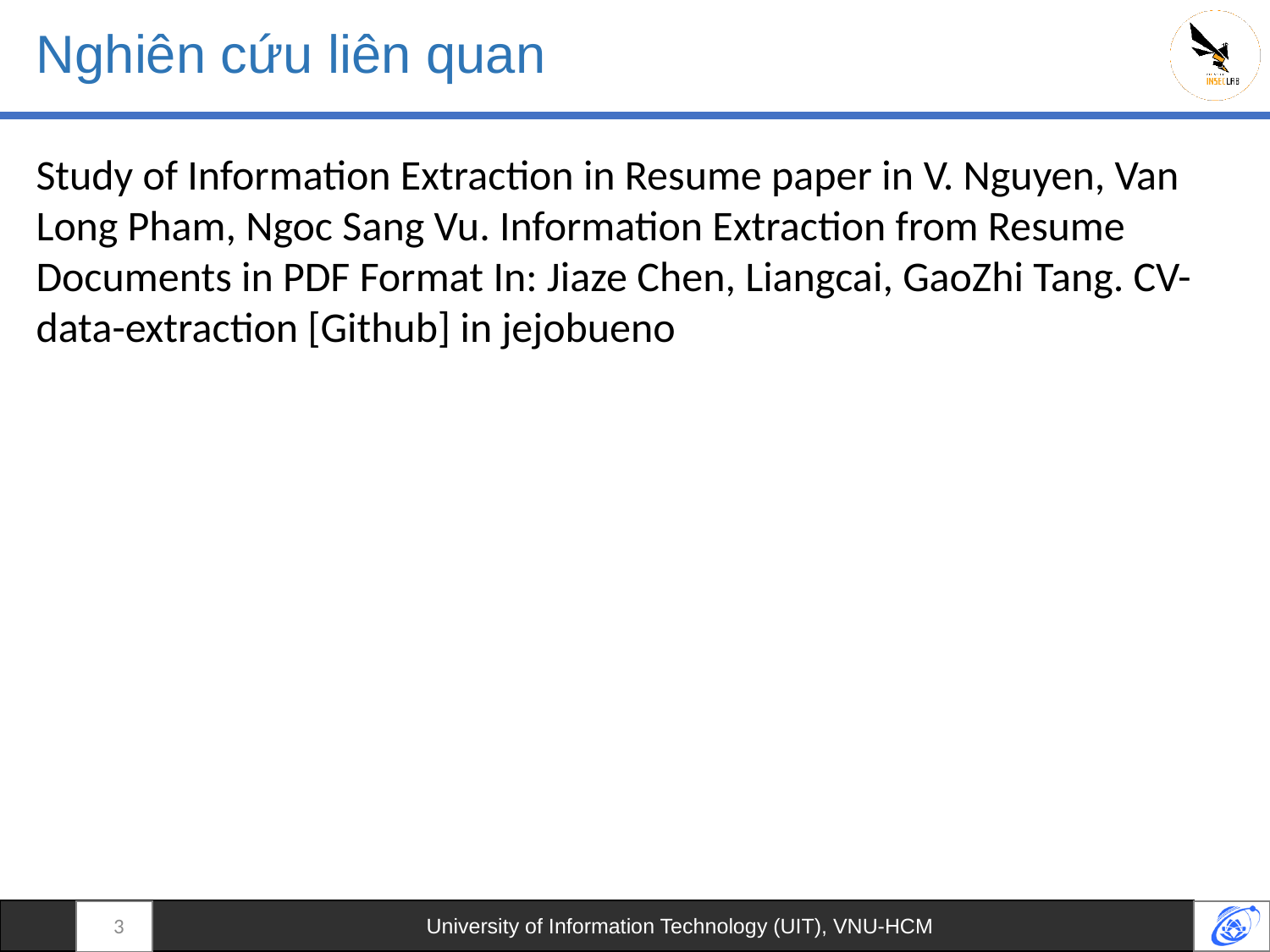

# Nghiên cứu liên quan
Study of Information Extraction in Resume paper in V. Nguyen, Van Long Pham, Ngoc Sang Vu. Information Extraction from Resume Documents in PDF Format In: Jiaze Chen, Liangcai, GaoZhi Tang. CV-data-extraction [Github] in jejobueno
3